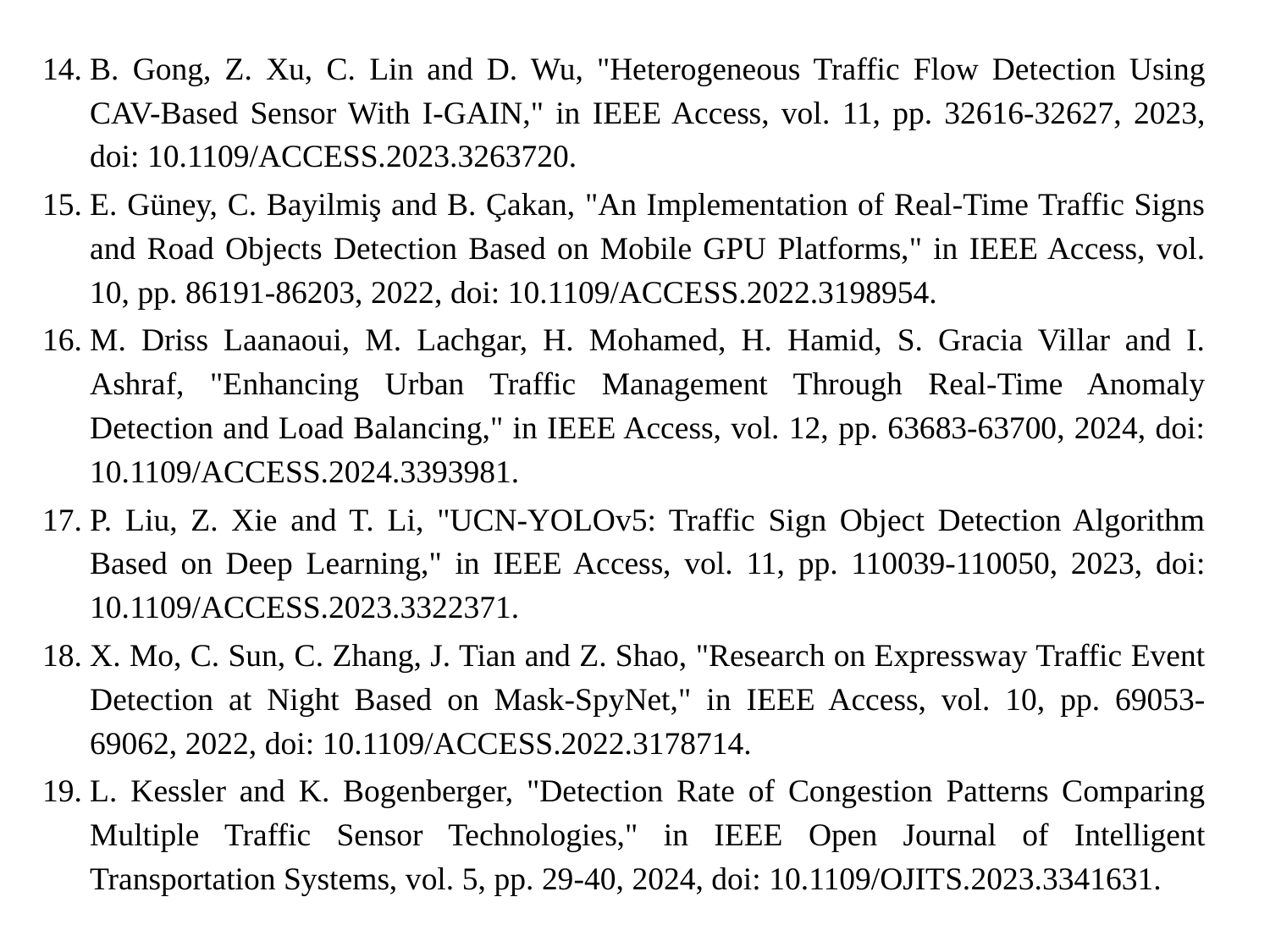

B. Gong, Z. Xu, C. Lin and D. Wu, "Heterogeneous Traffic Flow Detection Using CAV-Based Sensor With I-GAIN," in IEEE Access, vol. 11, pp. 32616-32627, 2023, doi: 10.1109/ACCESS.2023.3263720.
E. Güney, C. Bayilmiş and B. Çakan, "An Implementation of Real-Time Traffic Signs and Road Objects Detection Based on Mobile GPU Platforms," in IEEE Access, vol. 10, pp. 86191-86203, 2022, doi: 10.1109/ACCESS.2022.3198954.
M. Driss Laanaoui, M. Lachgar, H. Mohamed, H. Hamid, S. Gracia Villar and I. Ashraf, "Enhancing Urban Traffic Management Through Real-Time Anomaly Detection and Load Balancing," in IEEE Access, vol. 12, pp. 63683-63700, 2024, doi: 10.1109/ACCESS.2024.3393981.
P. Liu, Z. Xie and T. Li, "UCN-YOLOv5: Traffic Sign Object Detection Algorithm Based on Deep Learning," in IEEE Access, vol. 11, pp. 110039-110050, 2023, doi: 10.1109/ACCESS.2023.3322371.
X. Mo, C. Sun, C. Zhang, J. Tian and Z. Shao, "Research on Expressway Traffic Event Detection at Night Based on Mask-SpyNet," in IEEE Access, vol. 10, pp. 69053-69062, 2022, doi: 10.1109/ACCESS.2022.3178714.
L. Kessler and K. Bogenberger, "Detection Rate of Congestion Patterns Comparing Multiple Traffic Sensor Technologies," in IEEE Open Journal of Intelligent Transportation Systems, vol. 5, pp. 29-40, 2024, doi: 10.1109/OJITS.2023.3341631.